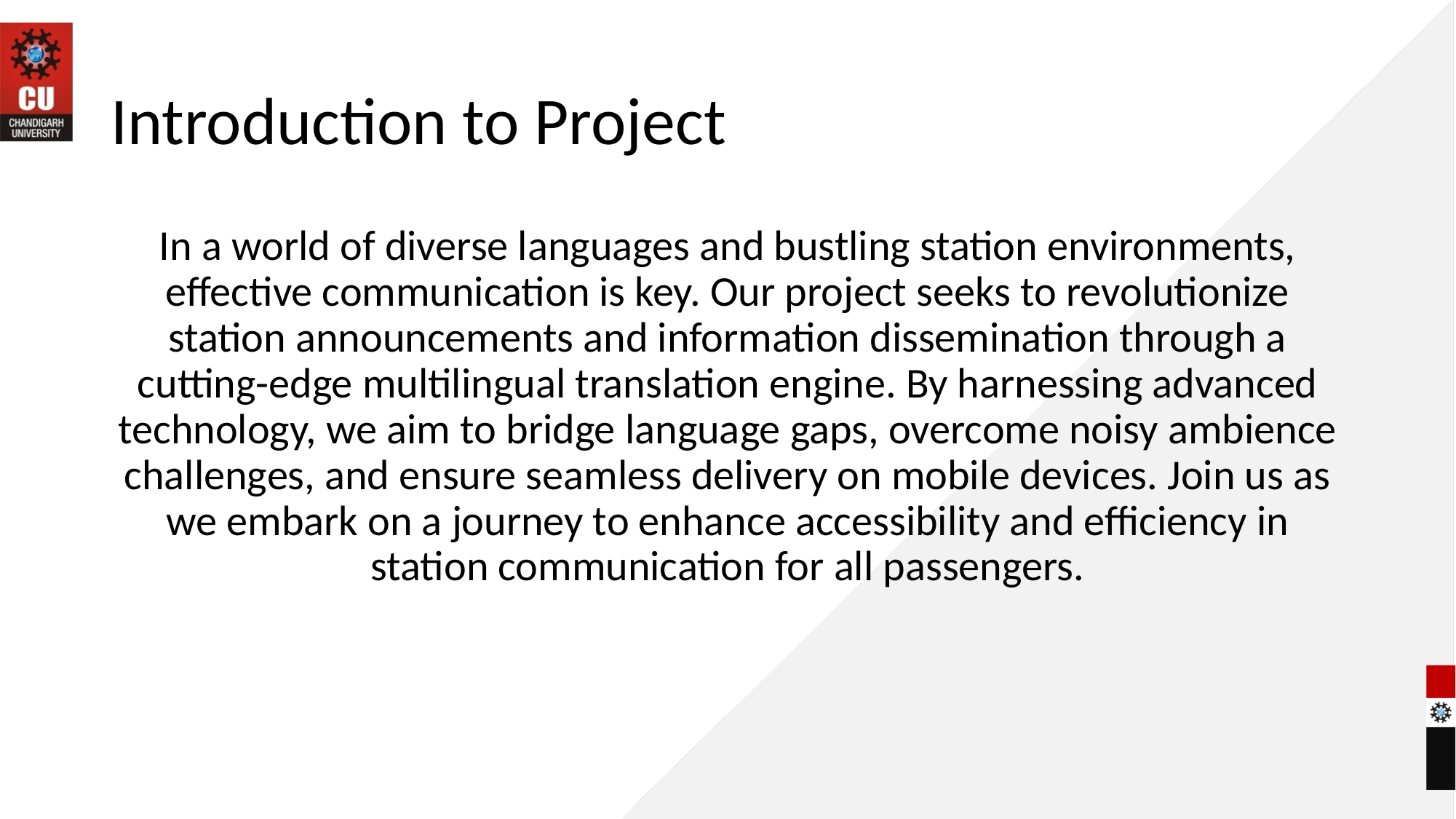

# Introduction to Project
In a world of diverse languages and bustling station environments, effective communication is key. Our project seeks to revolutionize station announcements and information dissemination through a cutting-edge multilingual translation engine. By harnessing advanced technology, we aim to bridge language gaps, overcome noisy ambience challenges, and ensure seamless delivery on mobile devices. Join us as we embark on a journey to enhance accessibility and efficiency in station communication for all passengers.
3